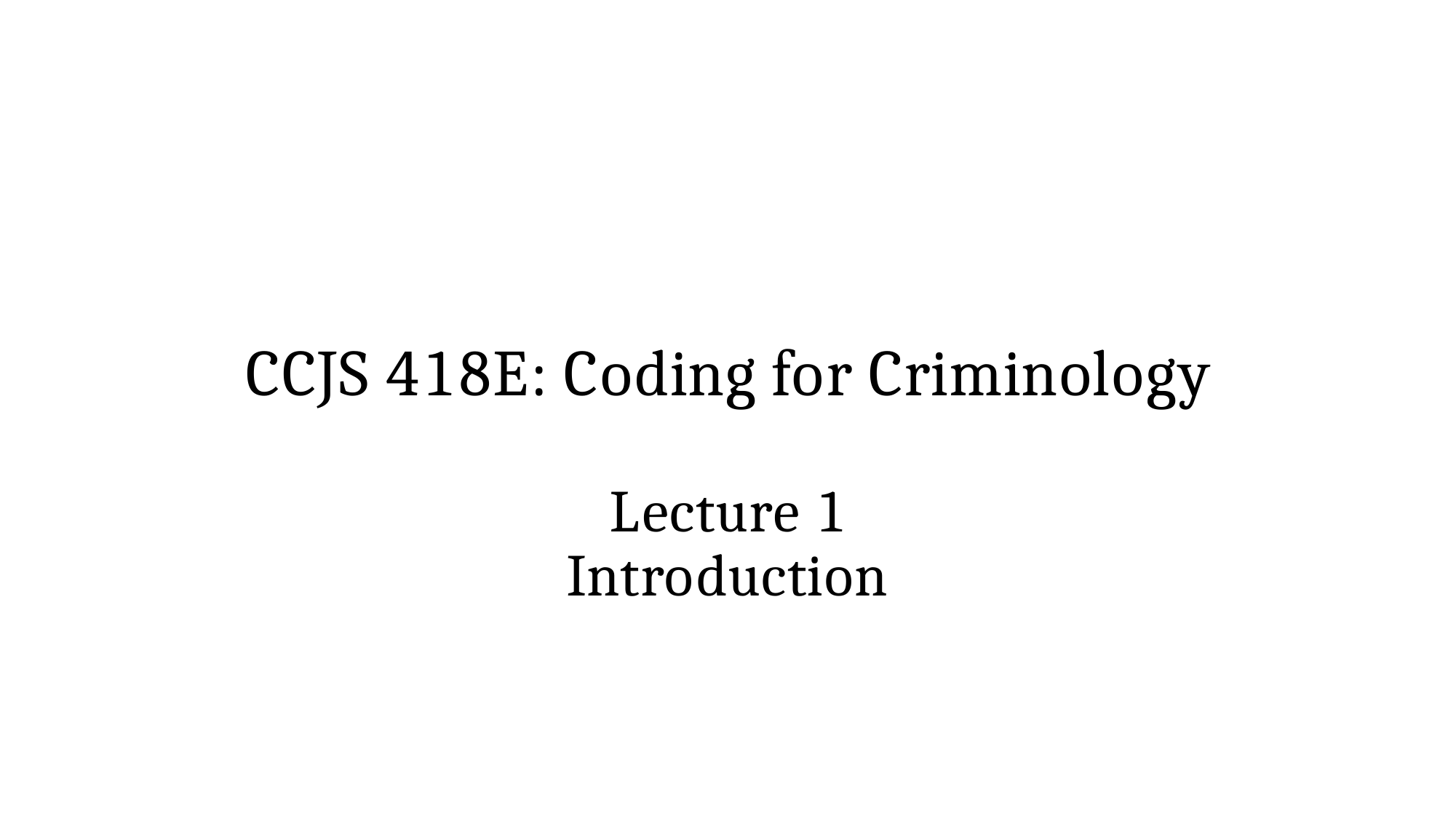

# CCJS 418E: Coding for Criminology Lecture 1 Introduction